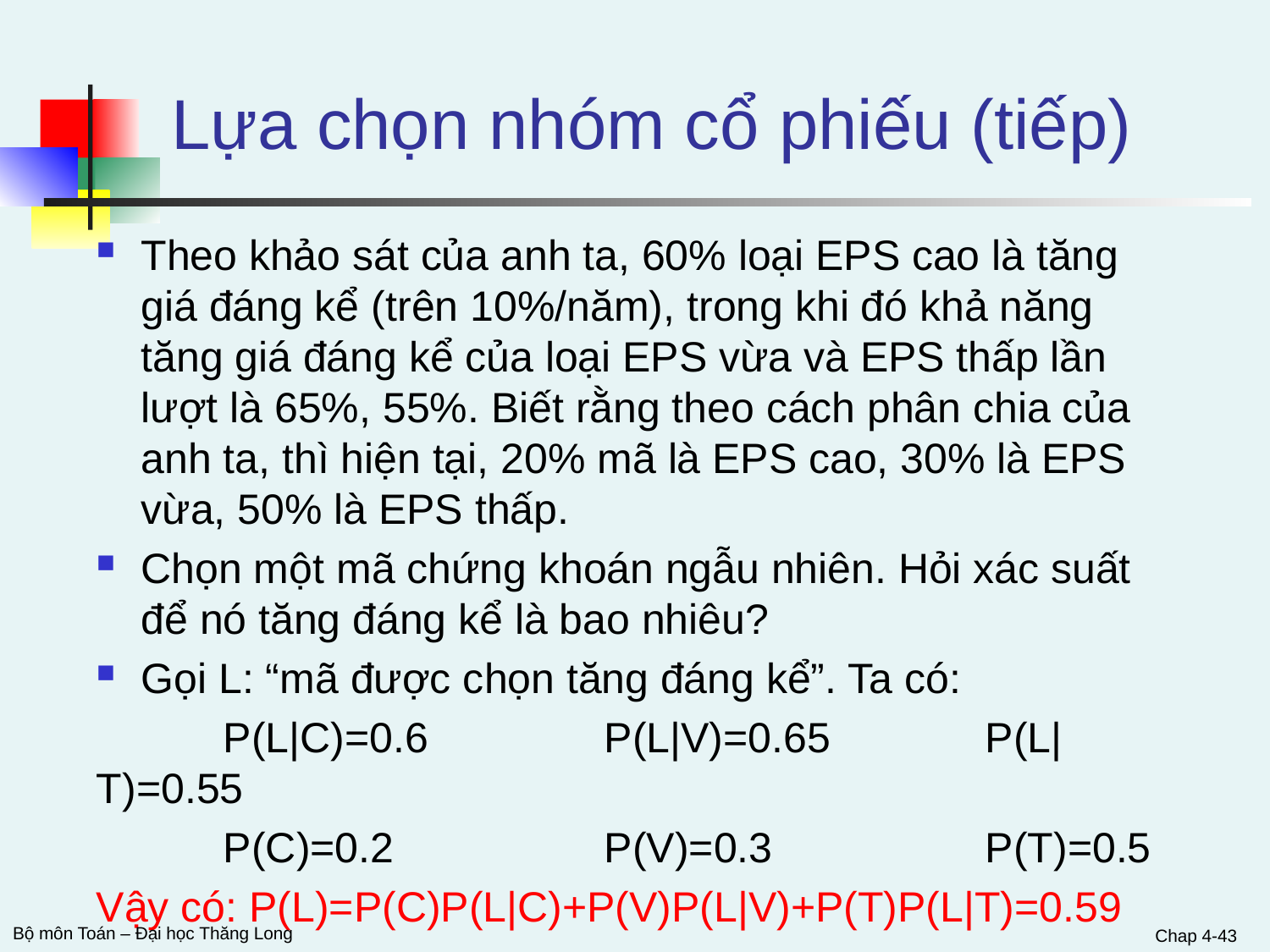

# Lựa chọn nhóm cổ phiếu (tiếp)
Theo khảo sát của anh ta, 60% loại EPS cao là tăng giá đáng kể (trên 10%/năm), trong khi đó khả năng tăng giá đáng kể của loại EPS vừa và EPS thấp lần lượt là 65%, 55%. Biết rằng theo cách phân chia của anh ta, thì hiện tại, 20% mã là EPS cao, 30% là EPS vừa, 50% là EPS thấp.
Chọn một mã chứng khoán ngẫu nhiên. Hỏi xác suất để nó tăng đáng kể là bao nhiêu?
Gọi L: “mã được chọn tăng đáng kể”. Ta có:
	P(L|C)=0.6		P(L|V)=0.65		P(L|T)=0.55
	P(C)=0.2		P(V)=0.3		P(T)=0.5
Vậy có: P(L)=P(C)P(L|C)+P(V)P(L|V)+P(T)P(L|T)=0.59

Chap 4-43
Bộ môn Toán – Đại học Thăng Long